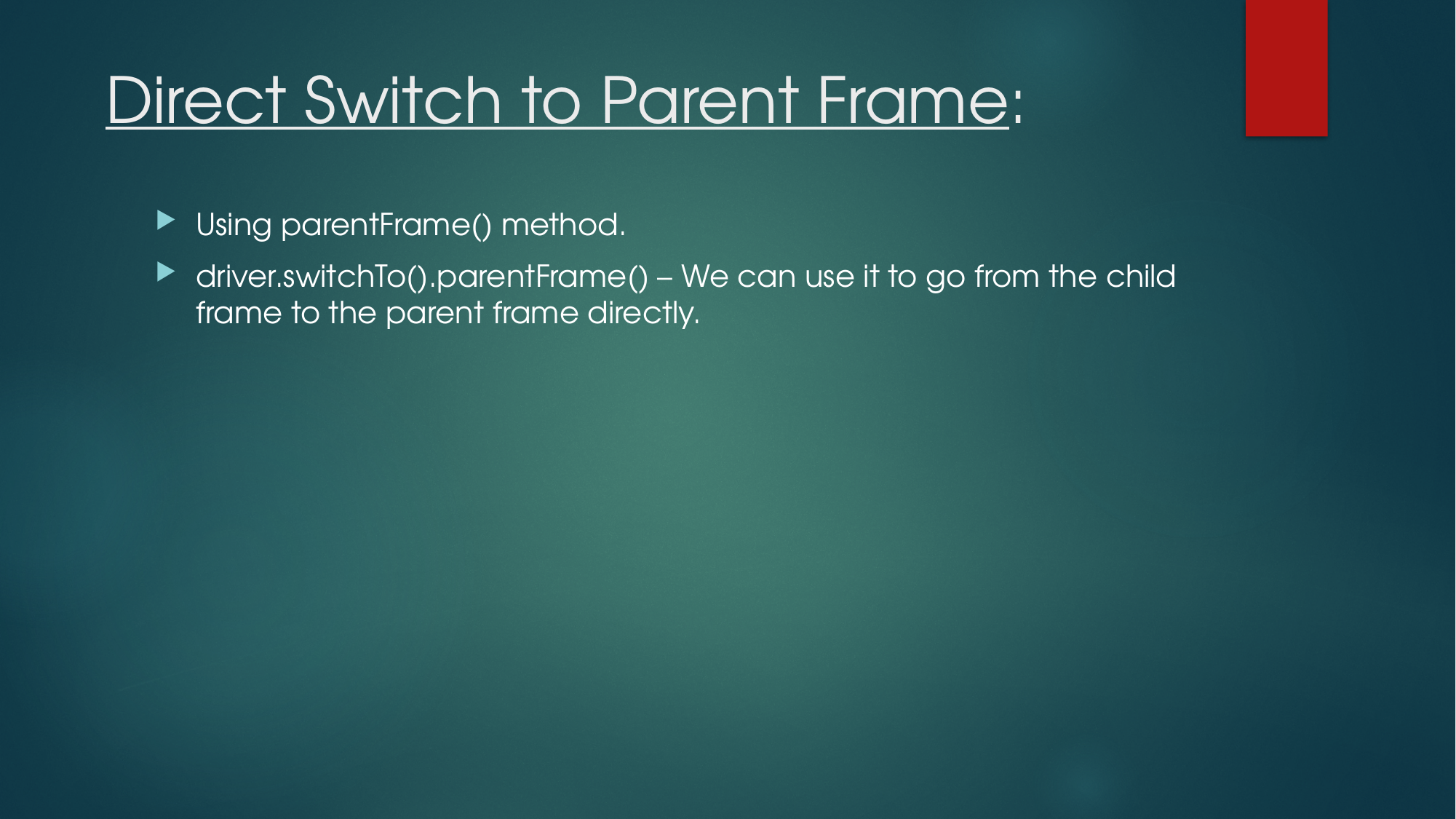

# Direct Switch to Parent Frame:
Using parentFrame() method.
driver.switchTo().parentFrame() – We can use it to go from the child frame to the parent frame directly.